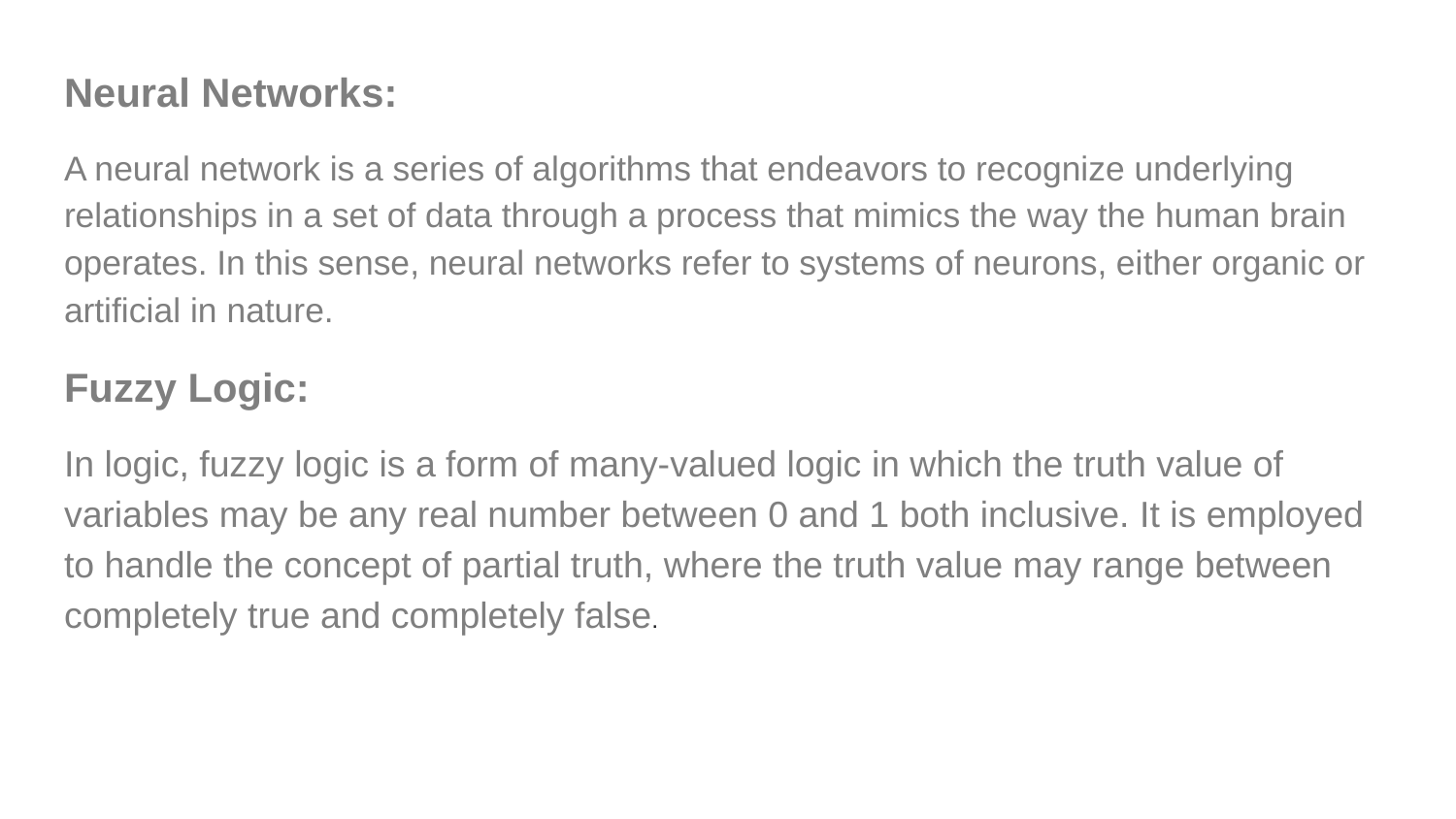

Neural Networks:
A neural network is a series of algorithms that endeavors to recognize underlying relationships in a set of data through a process that mimics the way the human brain operates. In this sense, neural networks refer to systems of neurons, either organic or artificial in nature.
Fuzzy Logic:
In logic, fuzzy logic is a form of many-valued logic in which the truth value of variables may be any real number between 0 and 1 both inclusive. It is employed to handle the concept of partial truth, where the truth value may range between completely true and completely false.